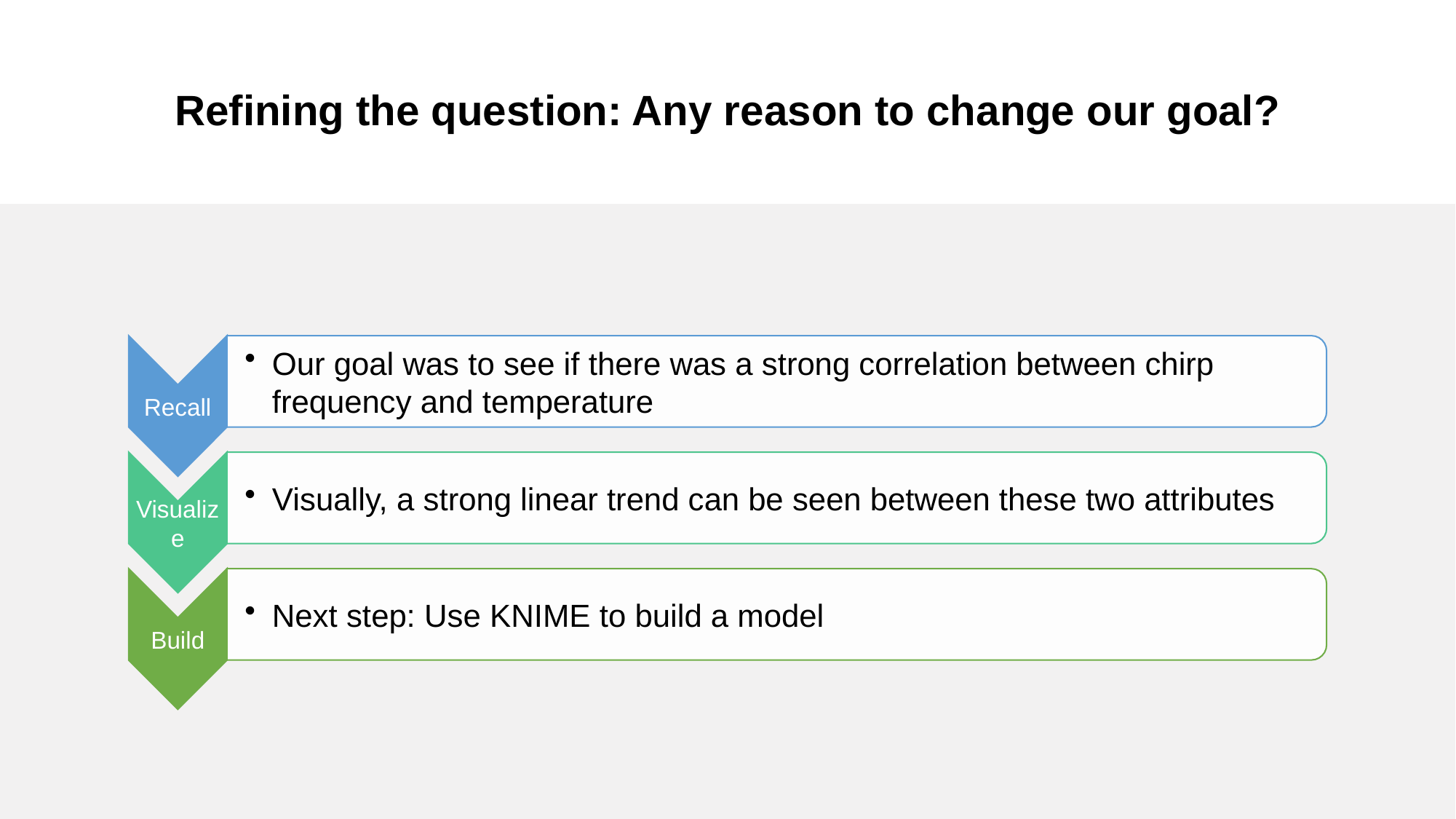

# Refining the question: Any reason to change our goal?

Recall
Our goal was to see if there was a strong correlation between chirp frequency and temperature
Visualize
Visually, a strong linear trend can be seen between these two attributes
Build
Next step: Use KNIME to build a model